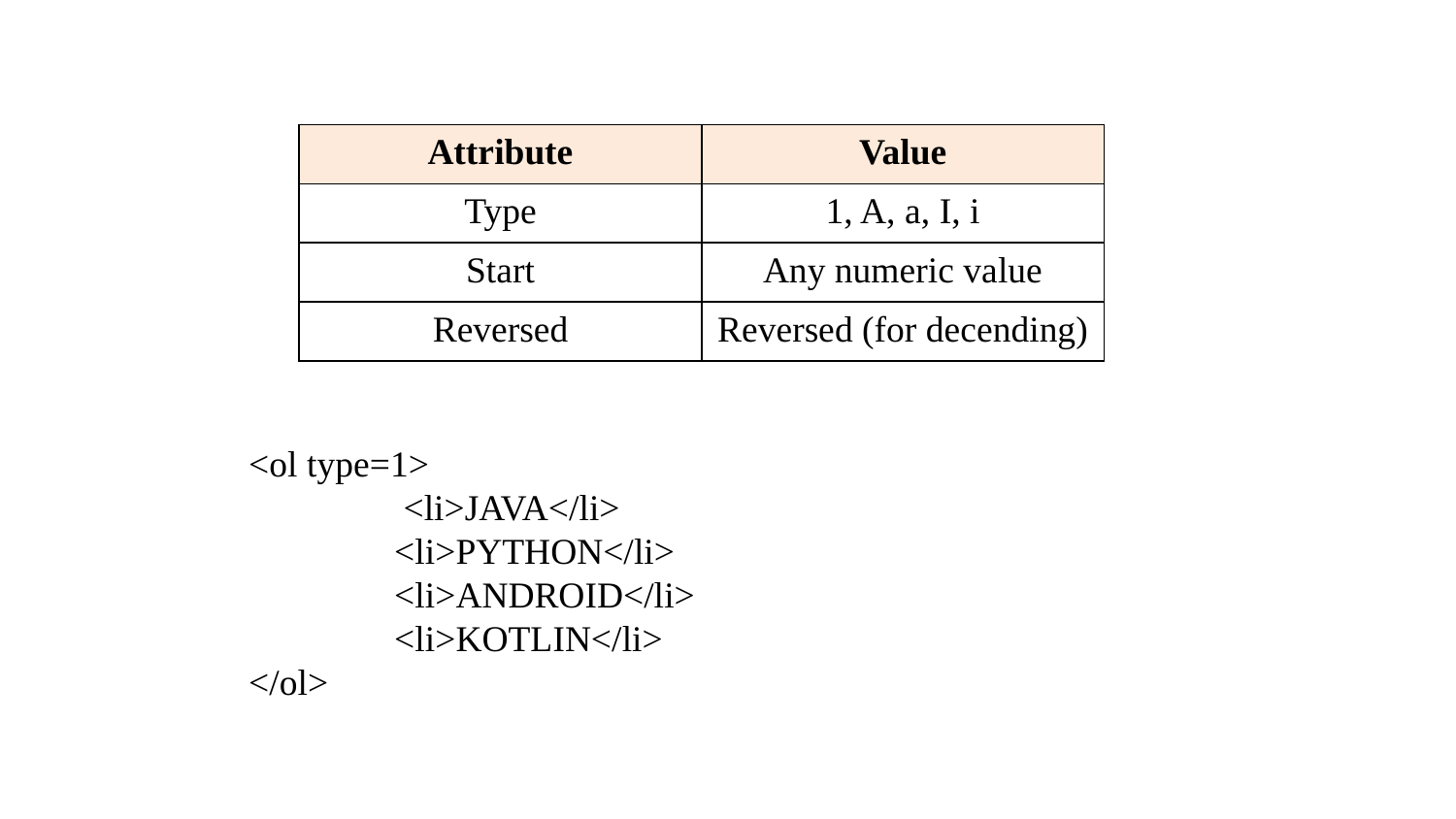

| Attribute | Value |
| --- | --- |
| Type | 1, A, a, I, i |
| Start | Any numeric value |
| Reversed | Reversed (for decending) |
<ol type=1>
	 <li>JAVA</li>
	<li>PYTHON</li>
	<li>ANDROID</li>
	<li>KOTLIN</li>
</ol>